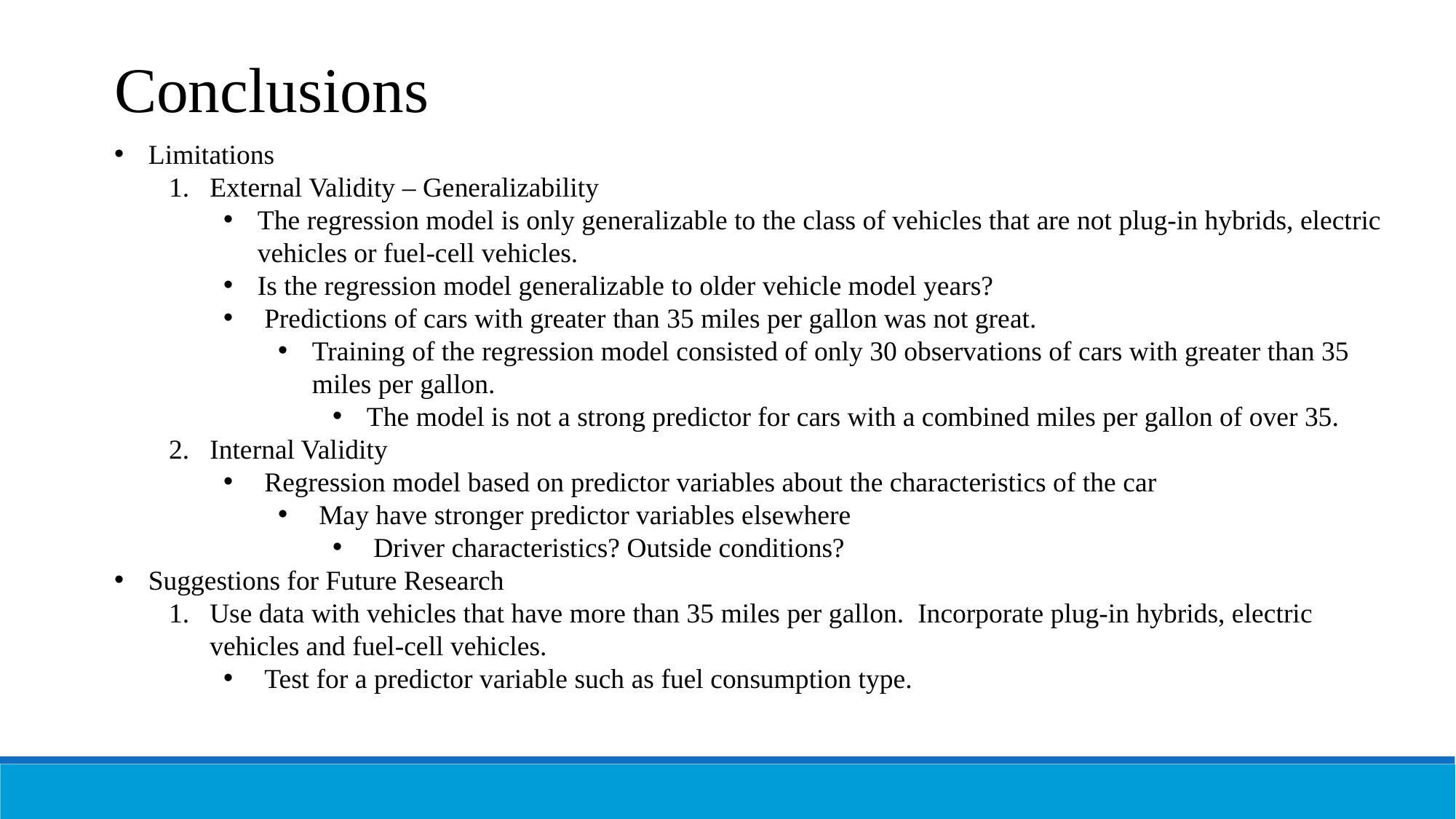

Conclusions
Limitations
External Validity – Generalizability
The regression model is only generalizable to the class of vehicles that are not plug-in hybrids, electric vehicles or fuel-cell vehicles.
Is the regression model generalizable to older vehicle model years?
Predictions of cars with greater than 35 miles per gallon was not great.
Training of the regression model consisted of only 30 observations of cars with greater than 35 miles per gallon.
The model is not a strong predictor for cars with a combined miles per gallon of over 35.
Internal Validity
Regression model based on predictor variables about the characteristics of the car
May have stronger predictor variables elsewhere
Driver characteristics? Outside conditions?
Suggestions for Future Research
Use data with vehicles that have more than 35 miles per gallon.  Incorporate plug-in hybrids, electric vehicles and fuel-cell vehicles.
Test for a predictor variable such as fuel consumption type.